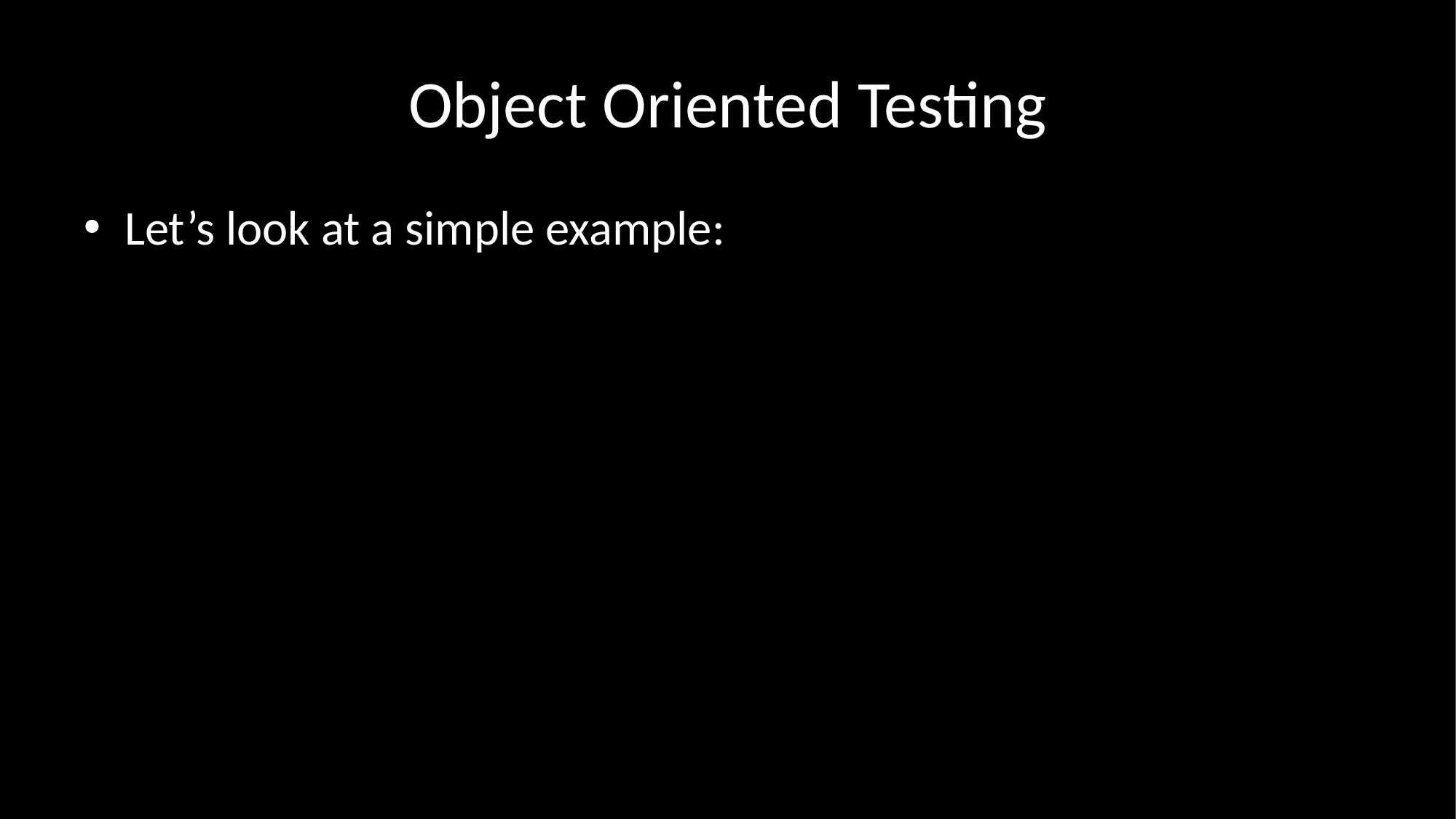

# Object Oriented Testing
Let’s look at a simple example: